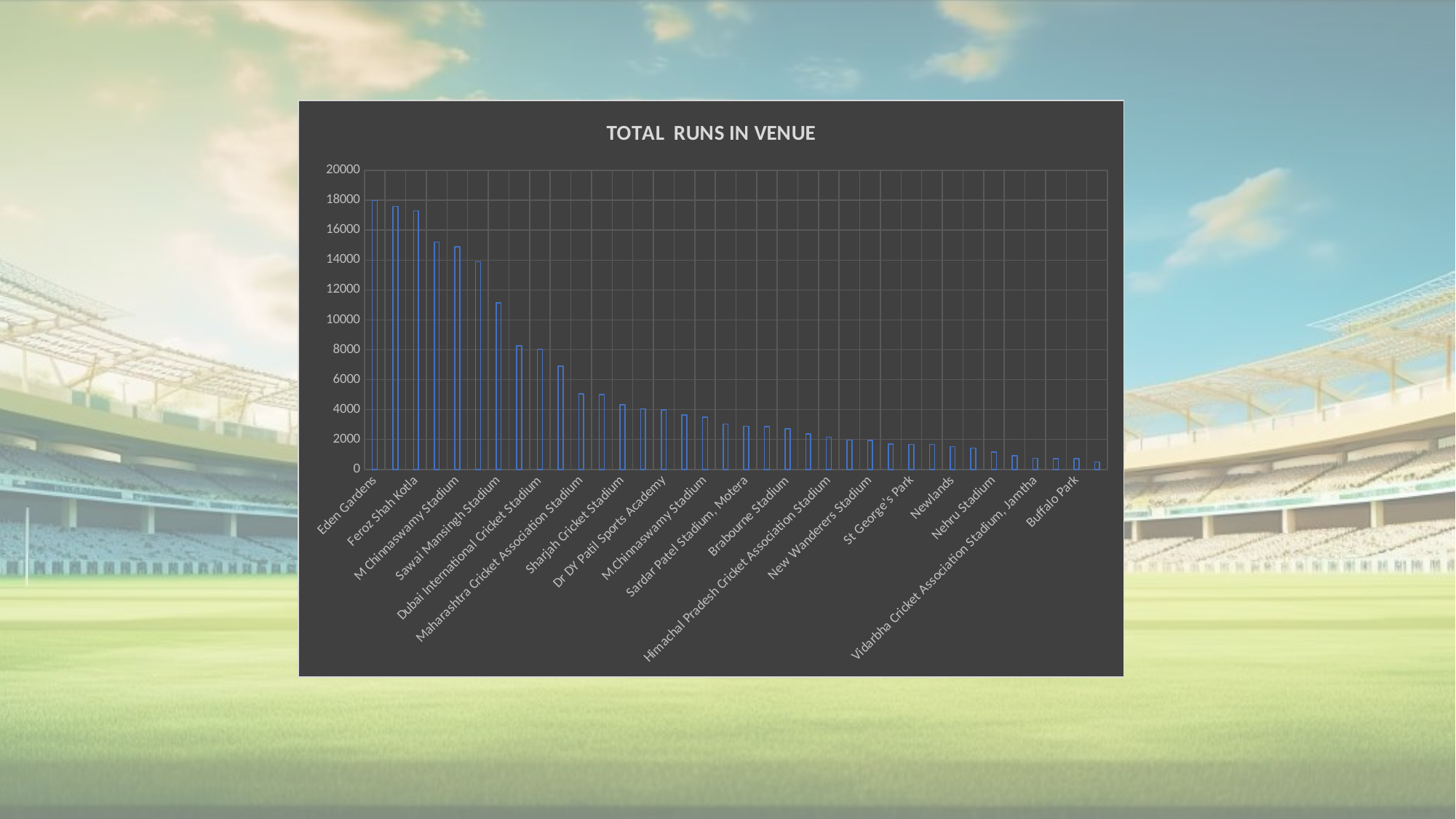

### Chart: TOTAL  RUNS IN VENUE

| Category | total_runs_in_venue |
|---|---|
| Eden Gardens | 17988.0 |
| Wankhede Stadium | 17584.0 |
| Feroz Shah Kotla | 17294.0 |
| Rajiv Gandhi International Stadium, Uppal | 15200.0 |
| M Chinnaswamy Stadium | 14895.0 |
| MA Chidambaram Stadium, Chepauk | 13881.0 |
| Sawai Mansingh Stadium | 11150.0 |
| Punjab Cricket Association Stadium, Mohali | 8266.0 |
| Dubai International Cricket Stadium | 8038.0 |
| Sheikh Zayed Stadium | 6906.0 |
| Maharashtra Cricket Association Stadium | 5055.0 |
| Punjab Cricket Association IS Bindra Stadium, Mohali | 5003.0 |
| Sharjah Cricket Stadium | 4317.0 |
| Subrata Roy Sahara Stadium | 4064.0 |
| Dr DY Patil Sports Academy | 3993.0 |
| Kingsmead | 3643.0 |
| M.Chinnaswamy Stadium | 3494.0 |
| Dr. Y.S. Rajasekhara Reddy ACA-VDCA Cricket Stadium | 3037.0 |
| Sardar Patel Stadium, Motera | 2882.0 |
| SuperSport Park | 2866.0 |
| Brabourne Stadium | 2719.0 |
| Saurashtra Cricket Association Stadium | 2368.0 |
| Himachal Pradesh Cricket Association Stadium | 2159.0 |
| Holkar Cricket Stadium | 1965.0 |
| New Wanderers Stadium | 1940.0 |
| Barabati Stadium | 1695.0 |
| St George's Park | 1677.0 |
| JSCA International Stadium Complex | 1671.0 |
| Newlands | 1528.0 |
| Shaheed Veer Narayan Singh International Stadium | 1431.0 |
| Nehru Stadium | 1155.0 |
| Green Park | 921.0 |
| Vidarbha Cricket Association Stadium, Jamtha | 742.0 |
| De Beers Diamond Oval | 726.0 |
| Buffalo Park | 715.0 |
| OUTsurance Oval | 500.0 |